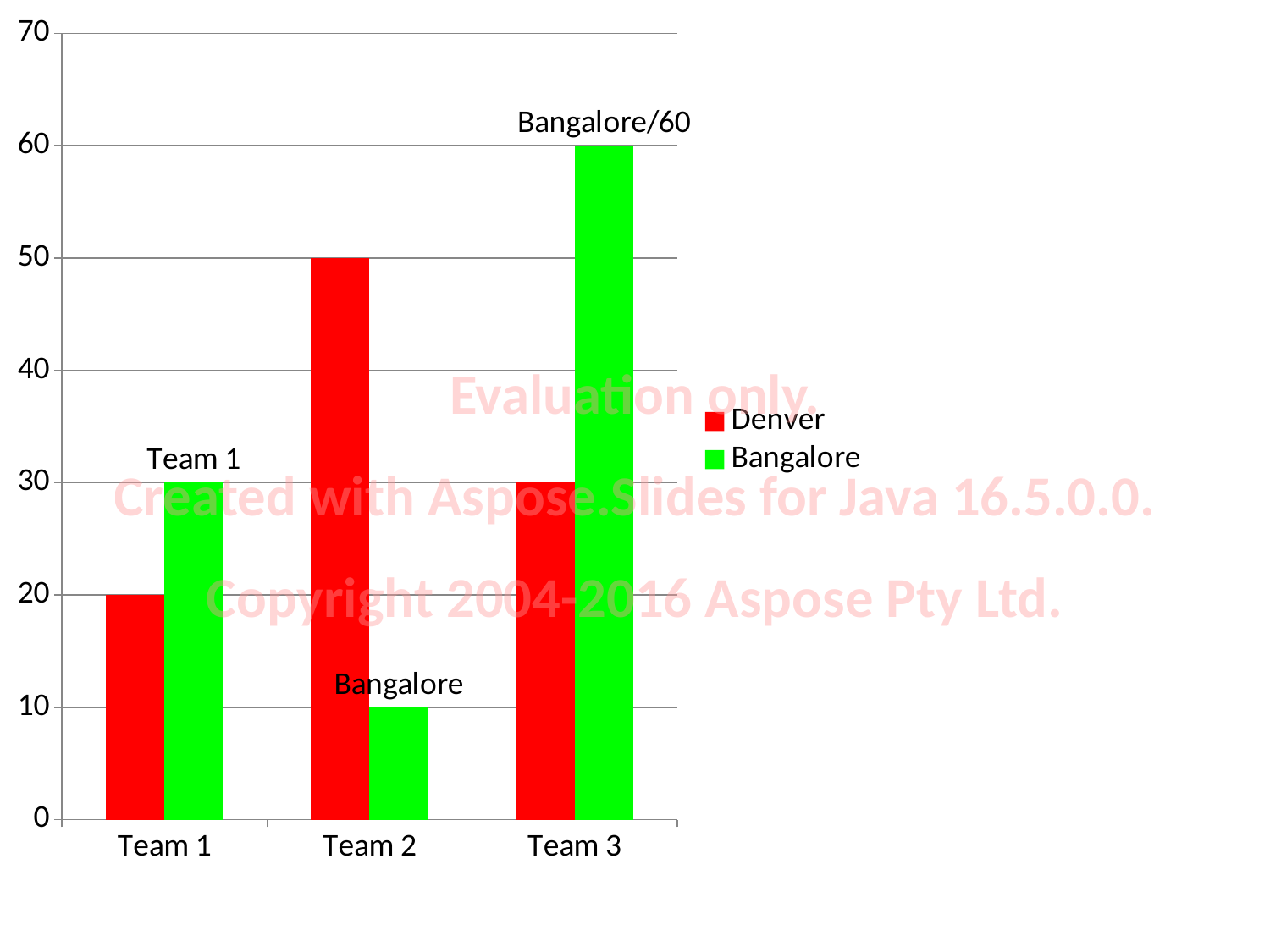

### Chart

| Category | Denver | Bangalore |
|---|---|---|
| Team 1 | 20.0 | 30.0 |
| Team 2 | 50.0 | 10.0 |
| Team 3 | 30.0 | 60.0 |
Evaluation only.
Created with Aspose.Slides for Java 16.5.0.0.
Copyright 2004-2016 Aspose Pty Ltd.